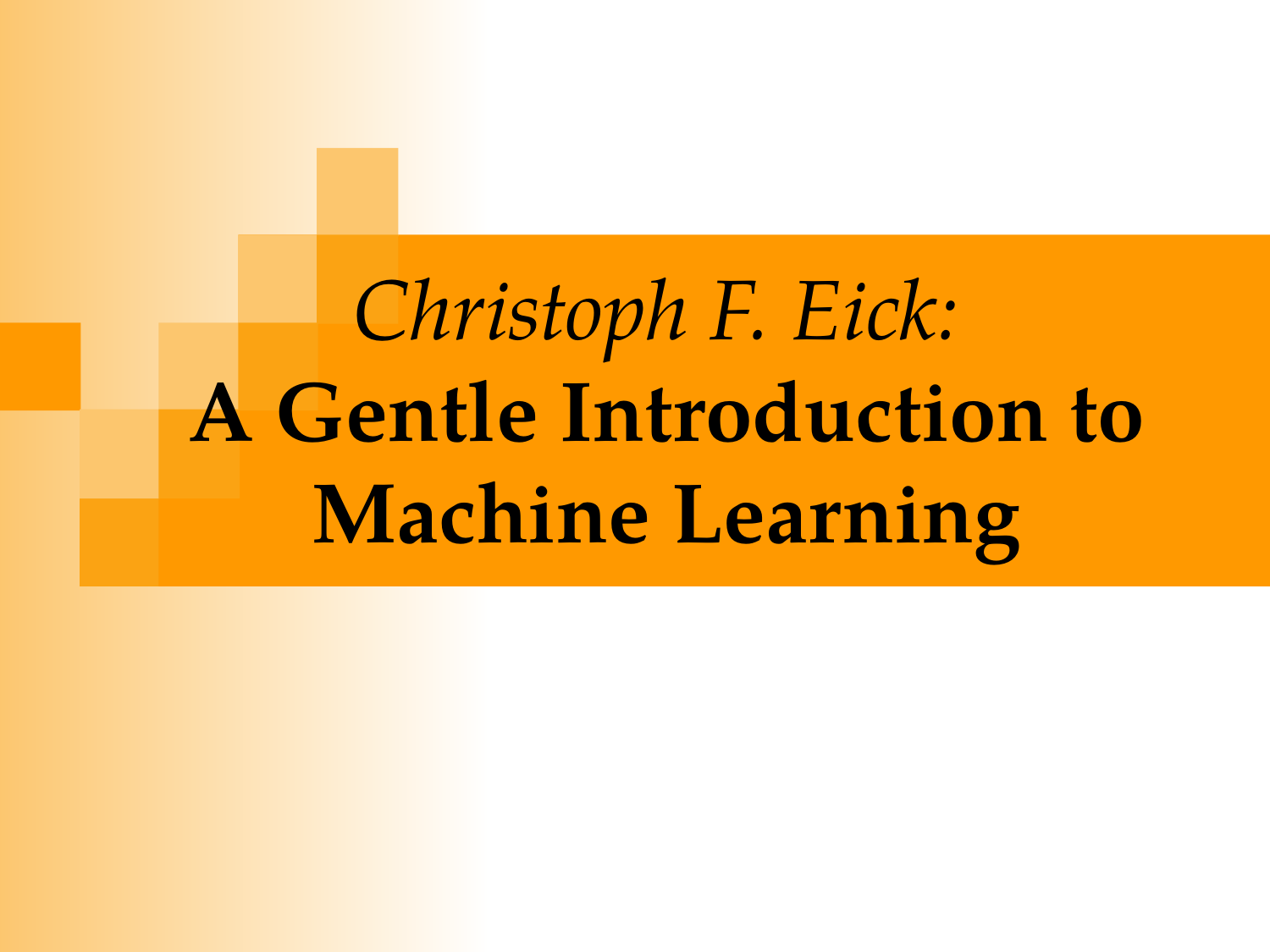

# Christoph F. Eick: A Gentle Introduction to Machine Learning